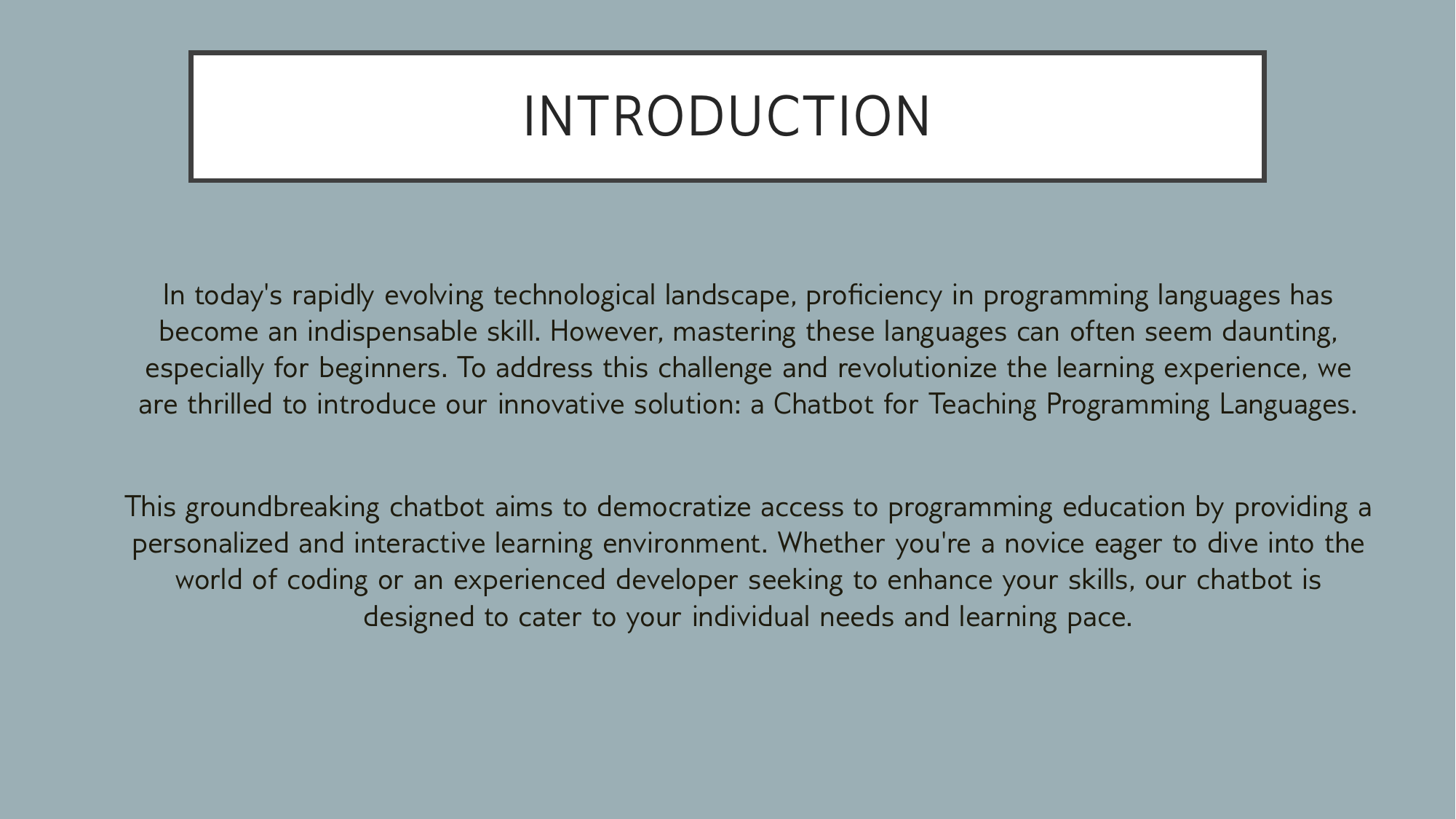

# INTRODUCTION
In today's rapidly evolving technological landscape, proficiency in programming languages has become an indispensable skill. However, mastering these languages can often seem daunting, especially for beginners. To address this challenge and revolutionize the learning experience, we are thrilled to introduce our innovative solution: a Chatbot for Teaching Programming Languages.

This groundbreaking chatbot aims to democratize access to programming education by providing a personalized and interactive learning environment. Whether you're a novice eager to dive into the world of coding or an experienced developer seeking to enhance your skills, our chatbot is designed to cater to your individual needs and learning pace.